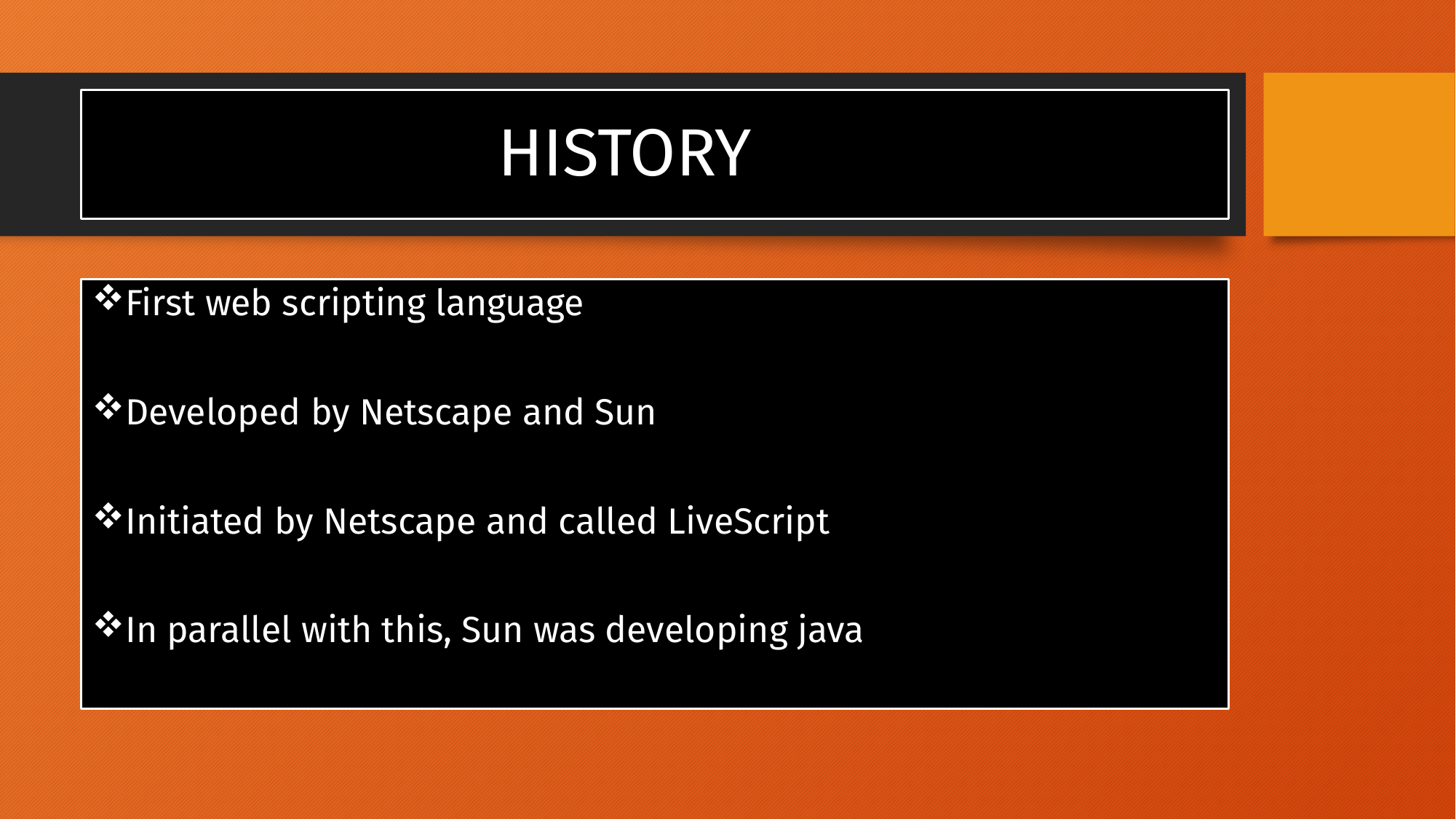

# HISTORY
First web scripting language

Developed by Netscape and Sun

Initiated by Netscape and called LiveScript

In parallel with this, Sun was developing java